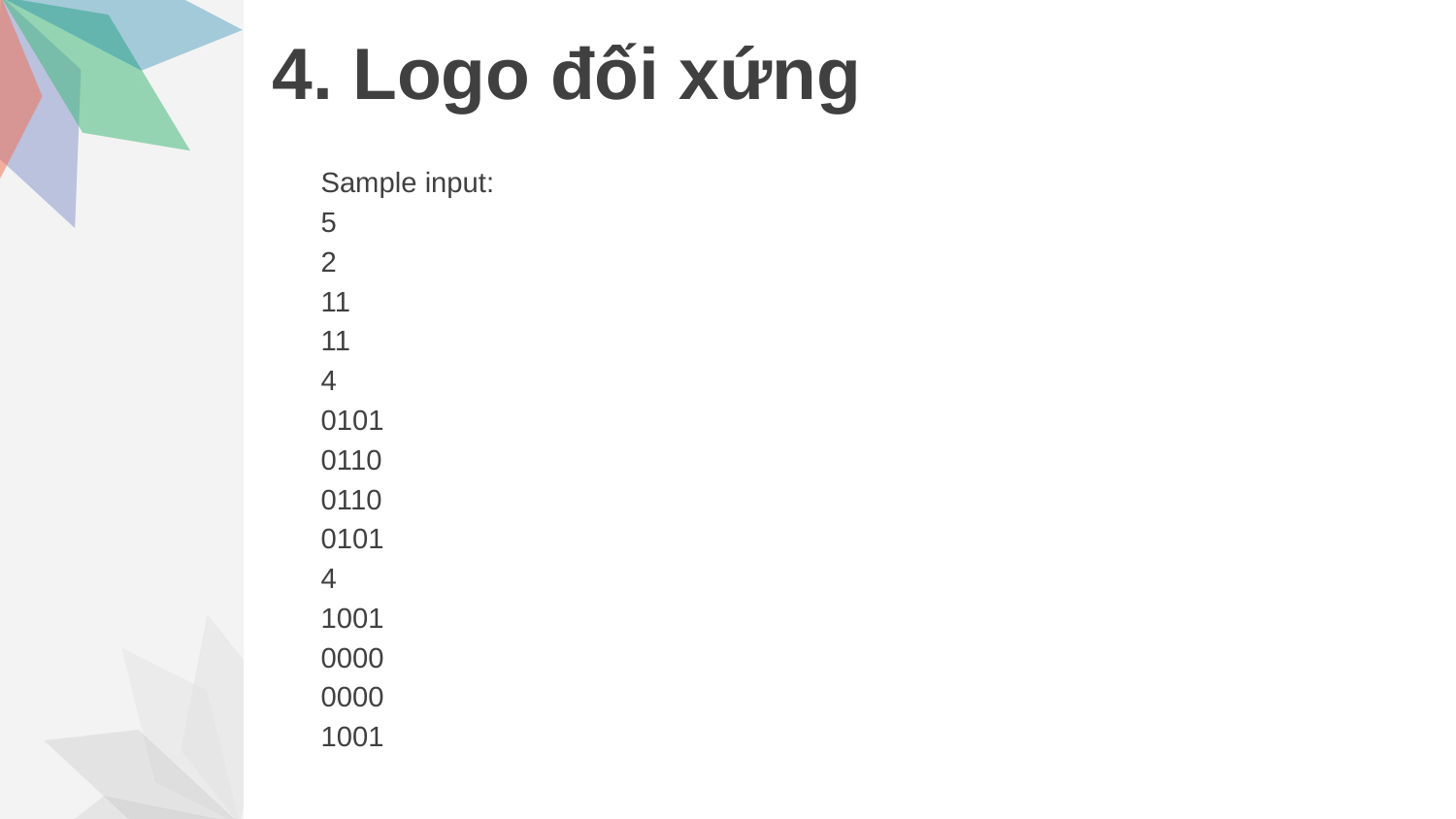

# 4. Logo đối xứng
Sample input:
5
2
11
11
4
0101
0110
0110
0101
4
1001
0000
0000
1001